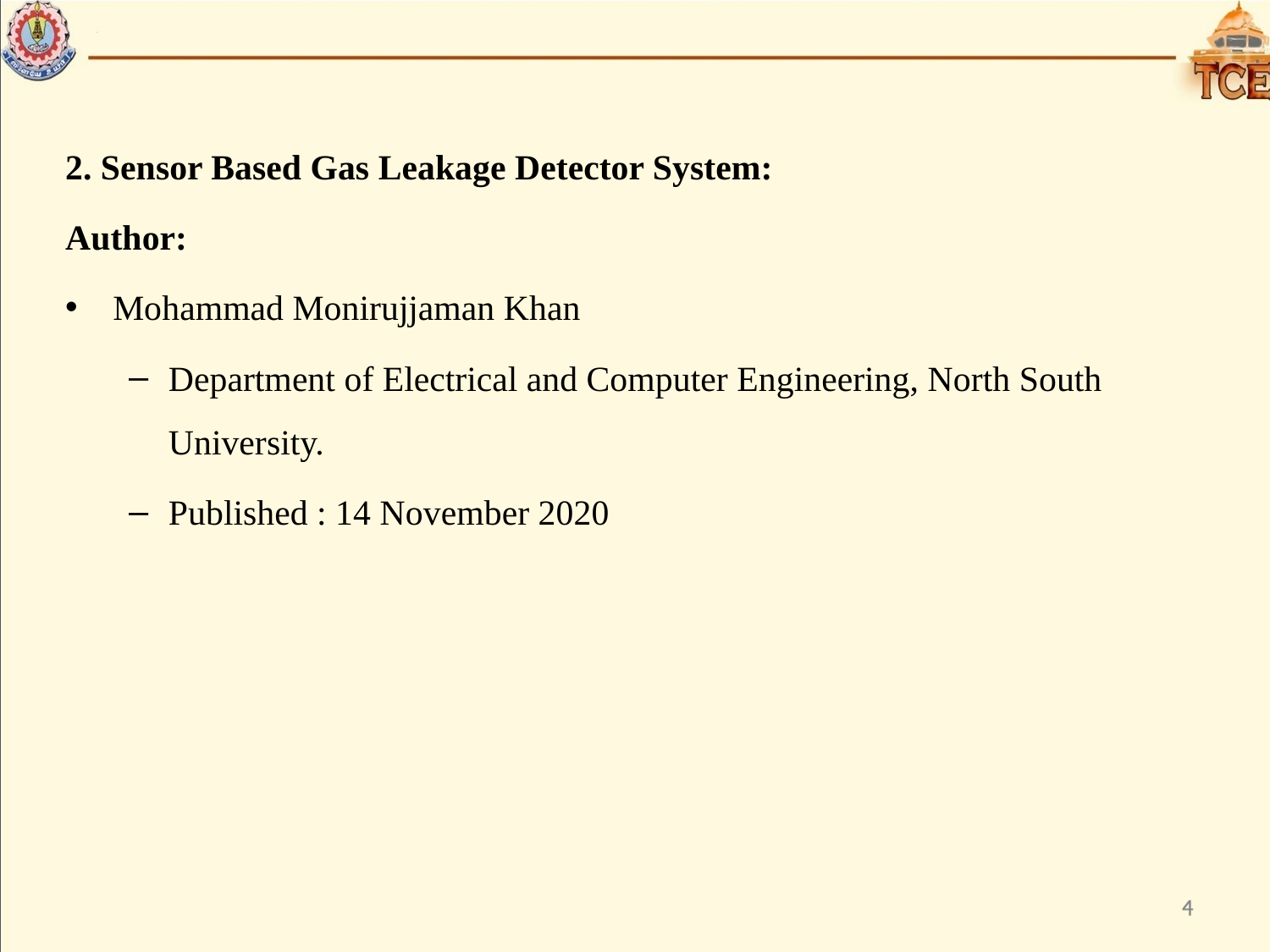

2. Sensor Based Gas Leakage Detector System:
Author:
Mohammad Monirujjaman Khan
Department of Electrical and Computer Engineering, North South University.
Published : 14 November 2020

4